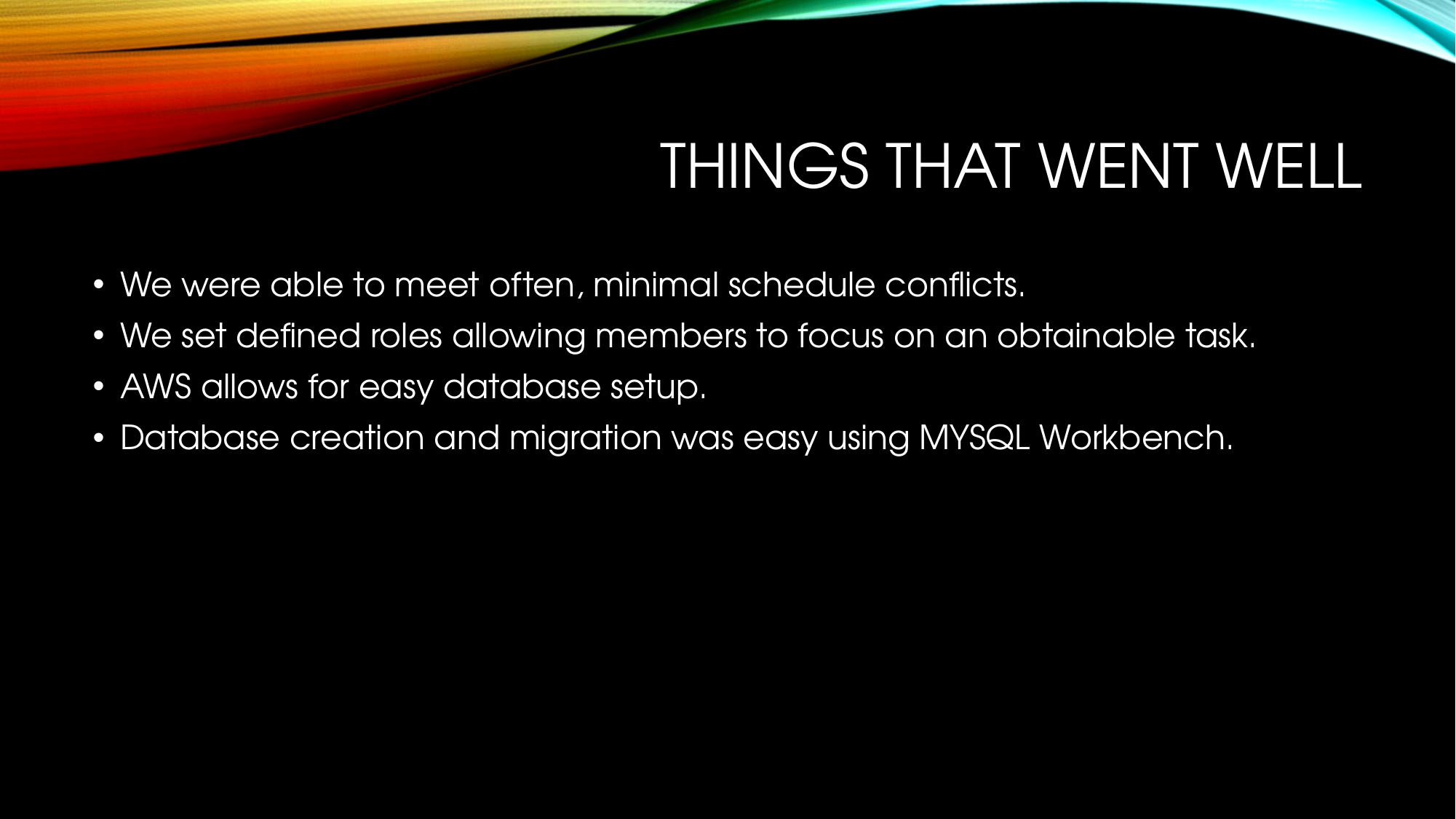

# Things that went well
We were able to meet often, minimal schedule conflicts.
We set defined roles allowing members to focus on an obtainable task.
AWS allows for easy database setup.
Database creation and migration was easy using MYSQL Workbench.